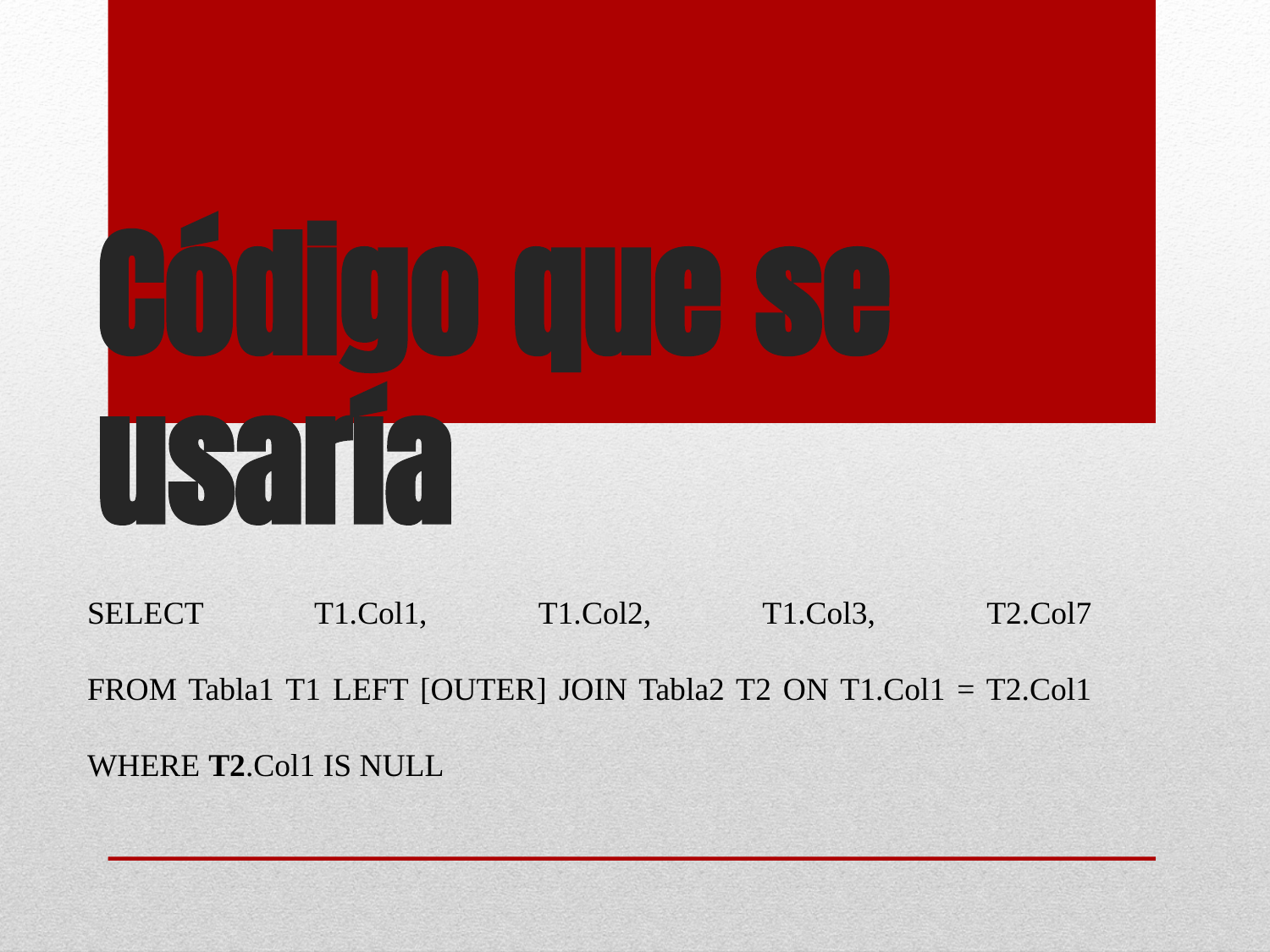

# Código que se usaría
SELECT T1.Col1, T1.Col2, T1.Col3, T2.Col7
FROM Tabla1 T1 LEFT [OUTER] JOIN Tabla2 T2 ON T1.Col1 = T2.Col1
WHERE T2.Col1 IS NULL